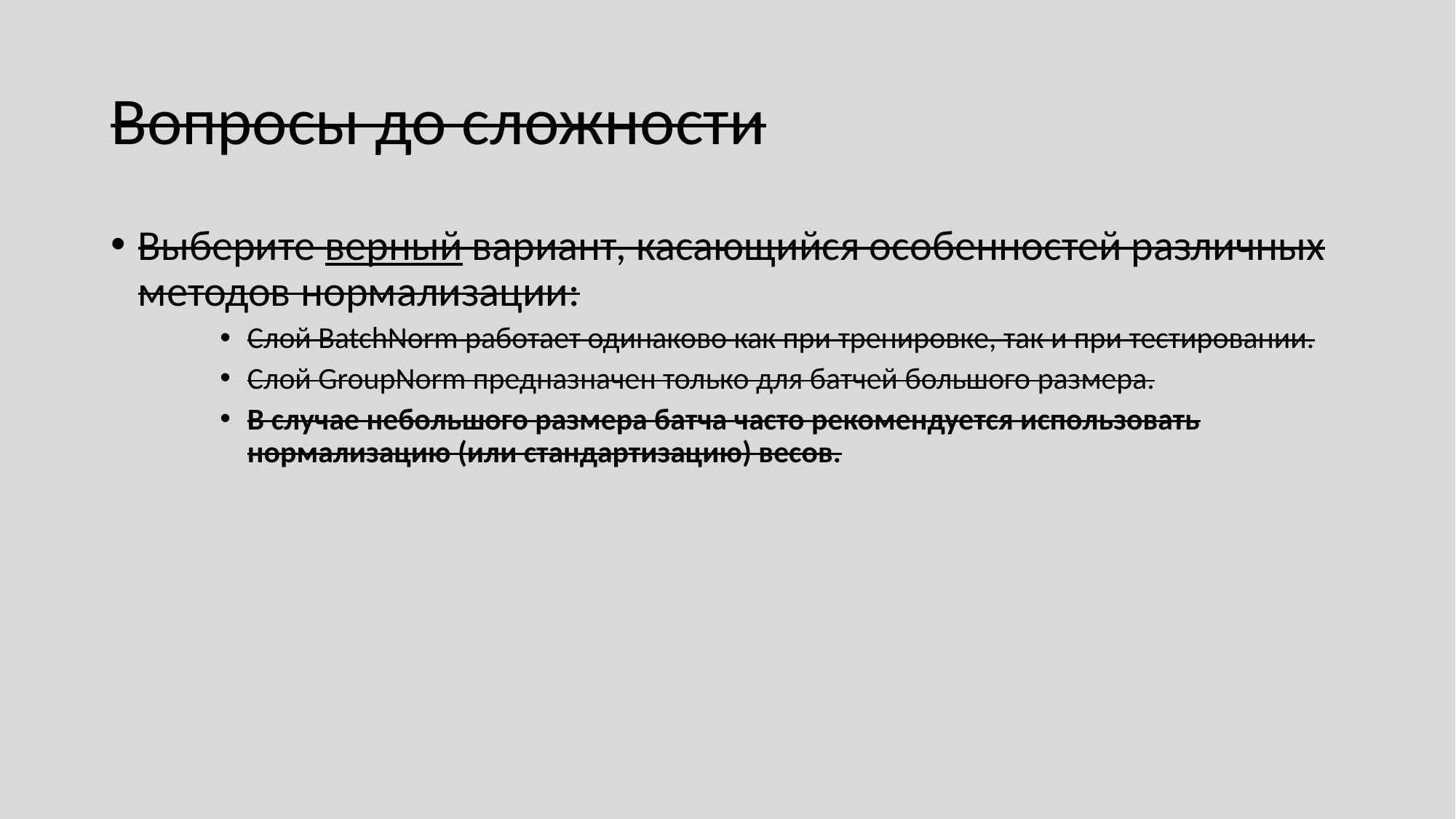

# Вопросы до сложности
Выберите верный вариант, касающийся особенностей различных методов нормализации:
Слой BatchNorm работает одинаково как при тренировке, так и при тестировании.
Слой GroupNorm предназначен только для батчей большого размера.
В случае небольшого размера батча часто рекомендуется использовать нормализацию (или стандартизацию) весов.